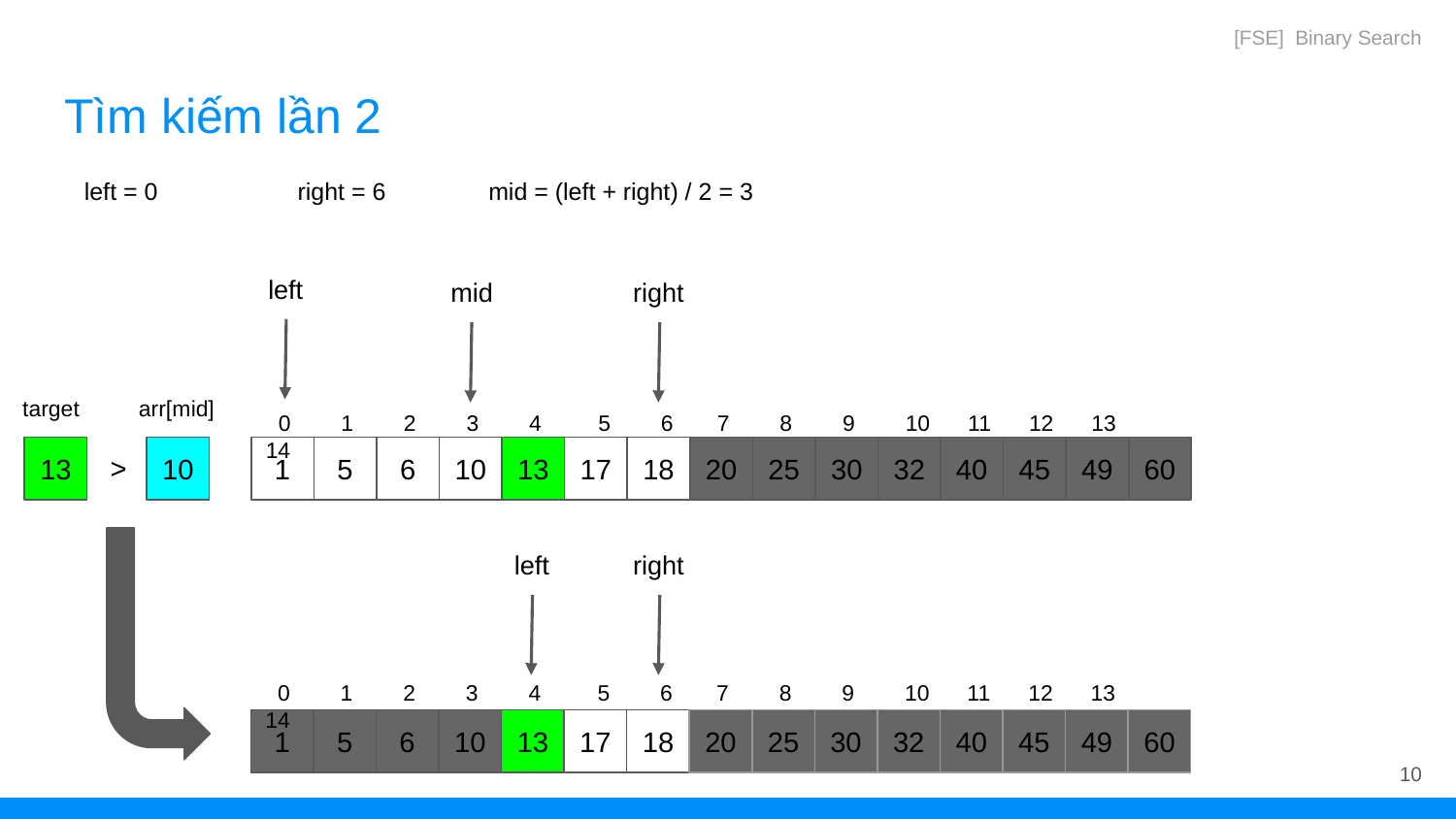

[FSE]  Binary Search

# Tìm kiếm lần 2
left = 0
right = 6
mid = (left + right) / 2 = 3
left
mid
right
target
arr[mid]
>
13
10
  0        1        2        3        4         5        6       7        8        9        10      11      12      13      14
1
5
6
10
13
17
18
20
25
30
32
40
45
49
60

right
left
  0        1        2        3        4         5        6       7        8        9        10      11      12      13      14
1
5
6
10
13
17
18
20
25
30
32
40
45
49
60
10